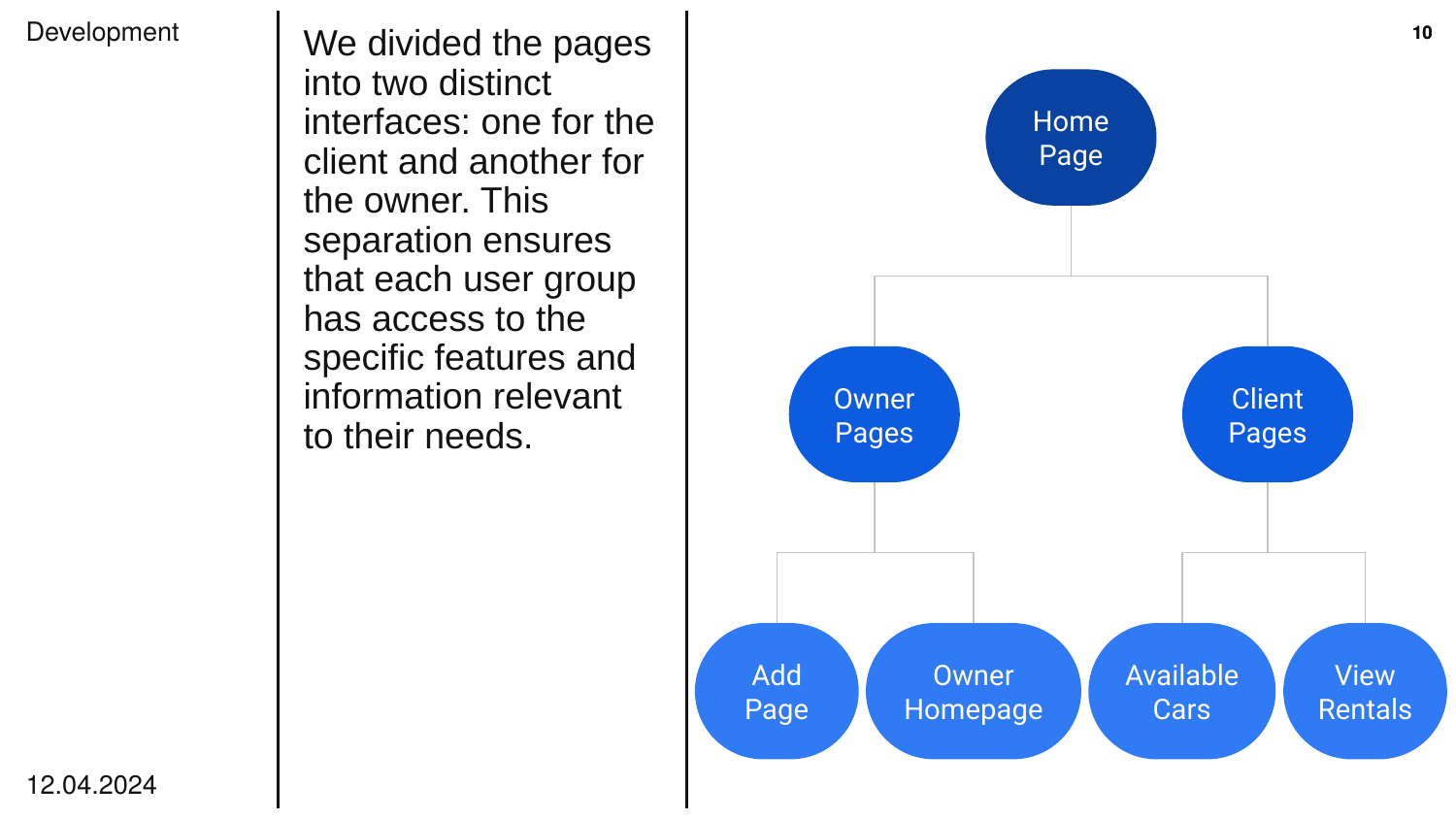

Development

10
10
We divided the pages into two distinct interfaces: one for the client and another for the owner. This separation ensures that each user group has access to the specific features and information relevant to their needs.
Home Page
Owner Pages
Client Pages
Add Page
Owner Homepage
Available Cars
View Rentals
12.04.2024